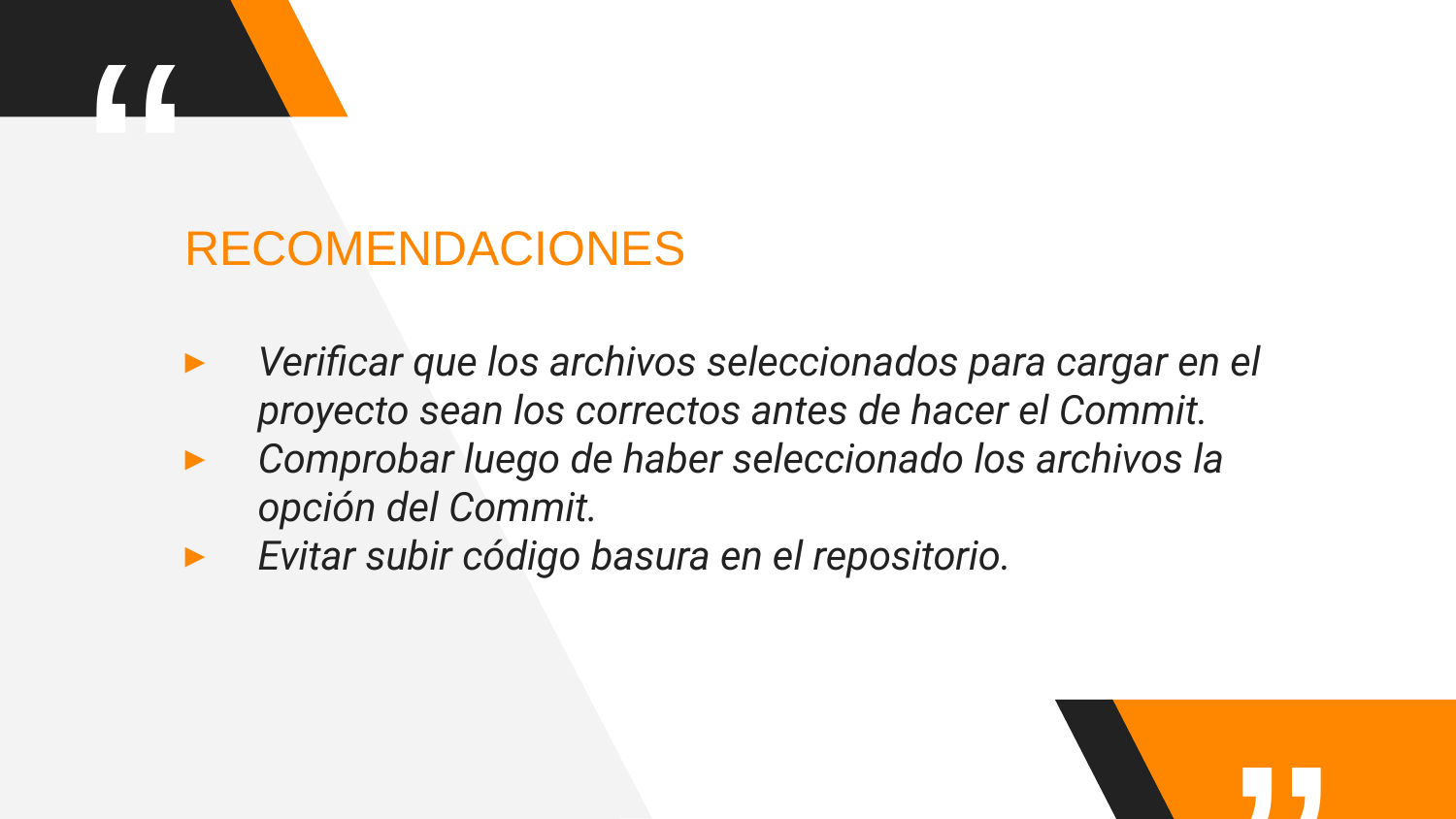

RECOMENDACIONES
Verificar que los archivos seleccionados para cargar en el proyecto sean los correctos antes de hacer el Commit.
Comprobar luego de haber seleccionado los archivos la opción del Commit.
Evitar subir código basura en el repositorio.